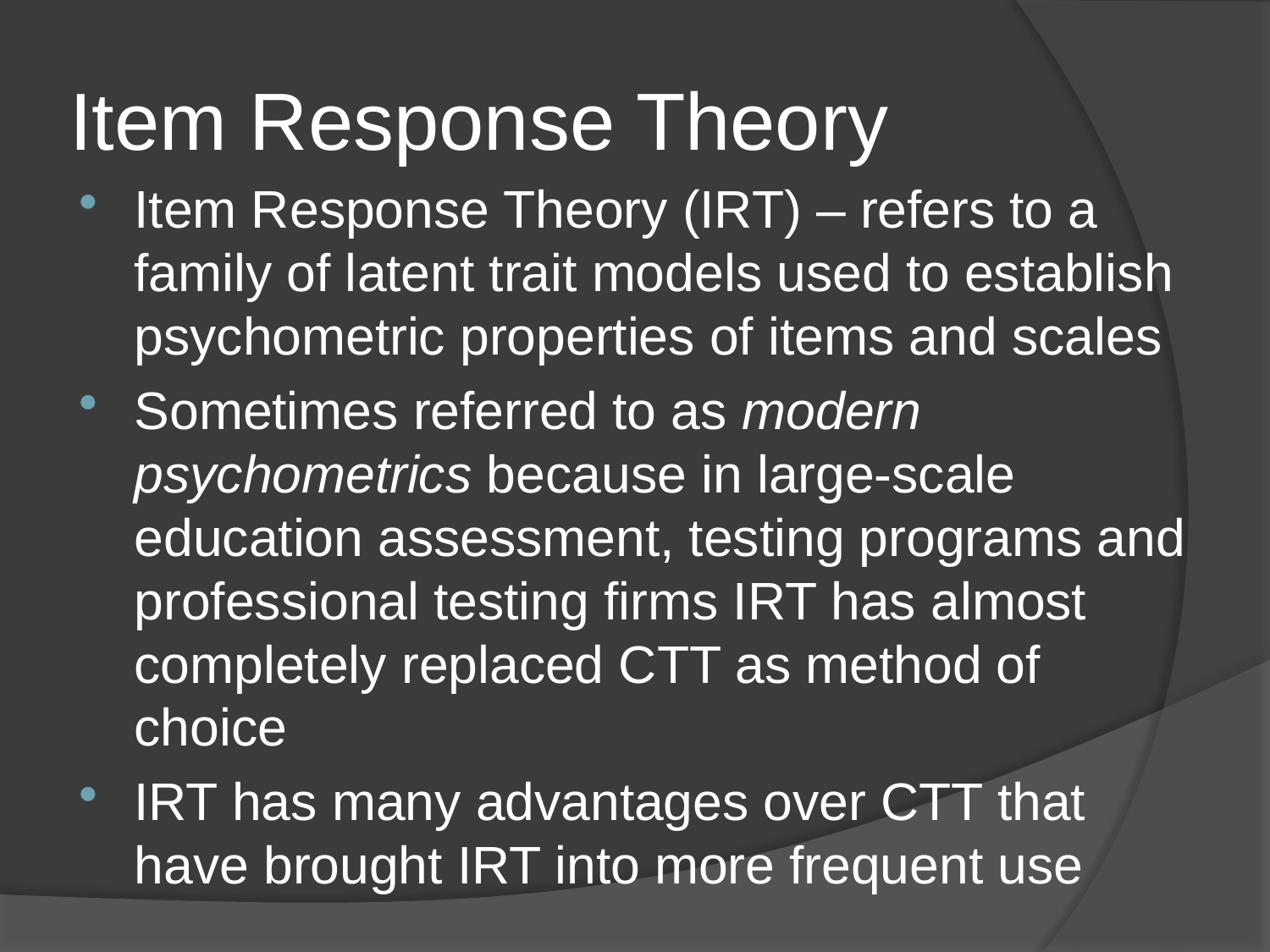

# Item Response Theory
Item Response Theory (IRT) – refers to a family of latent trait models used to establish psychometric properties of items and scales
Sometimes referred to as modern psychometrics because in large-scale education assessment, testing programs and professional testing firms IRT has almost completely replaced CTT as method of choice
IRT has many advantages over CTT that have brought IRT into more frequent use